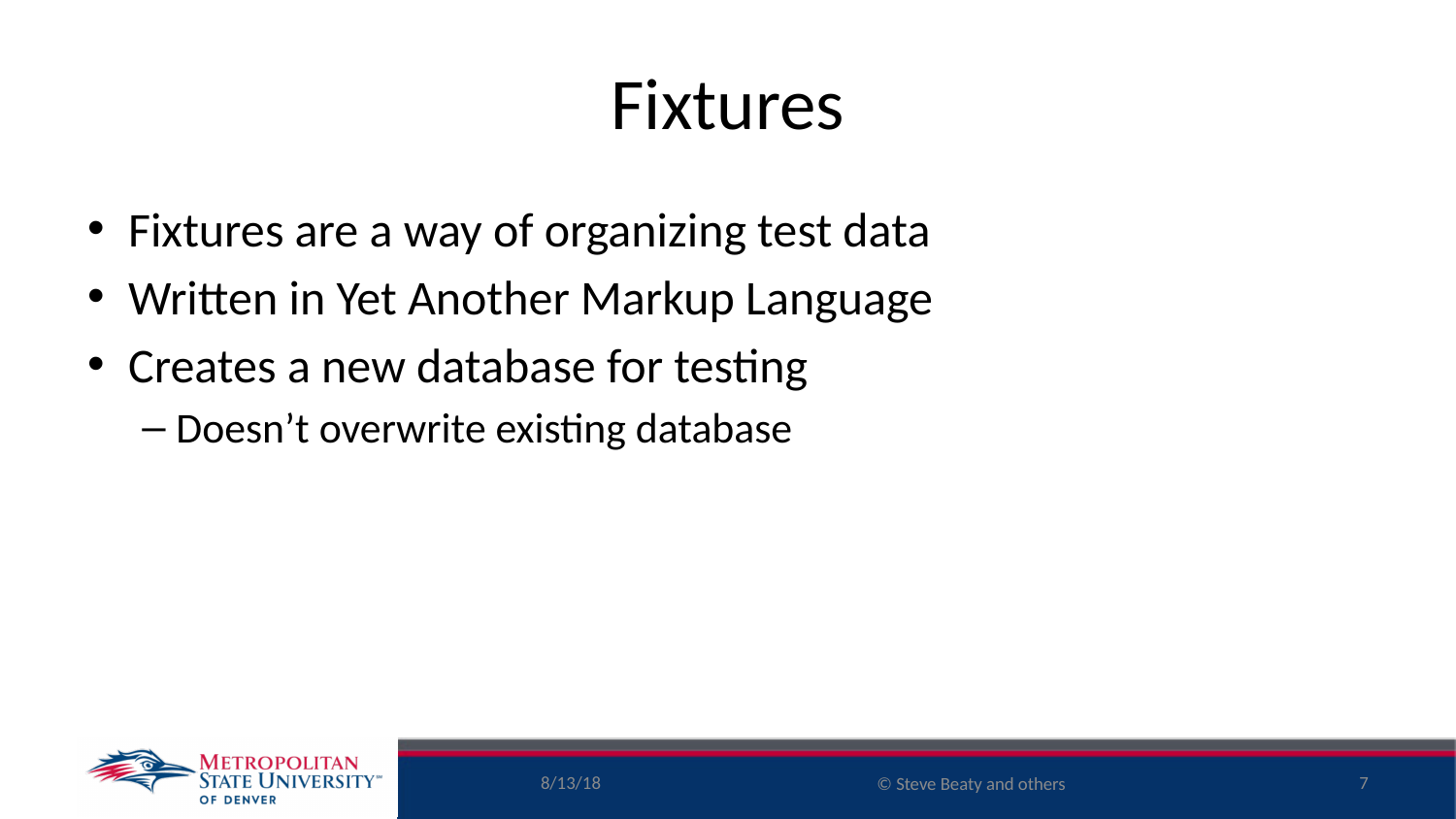

# Fixtures
Fixtures are a way of organizing test data
Written in Yet Another Markup Language
Creates a new database for testing
Doesn’t overwrite existing database

8/13/18
7
© Steve Beaty and others